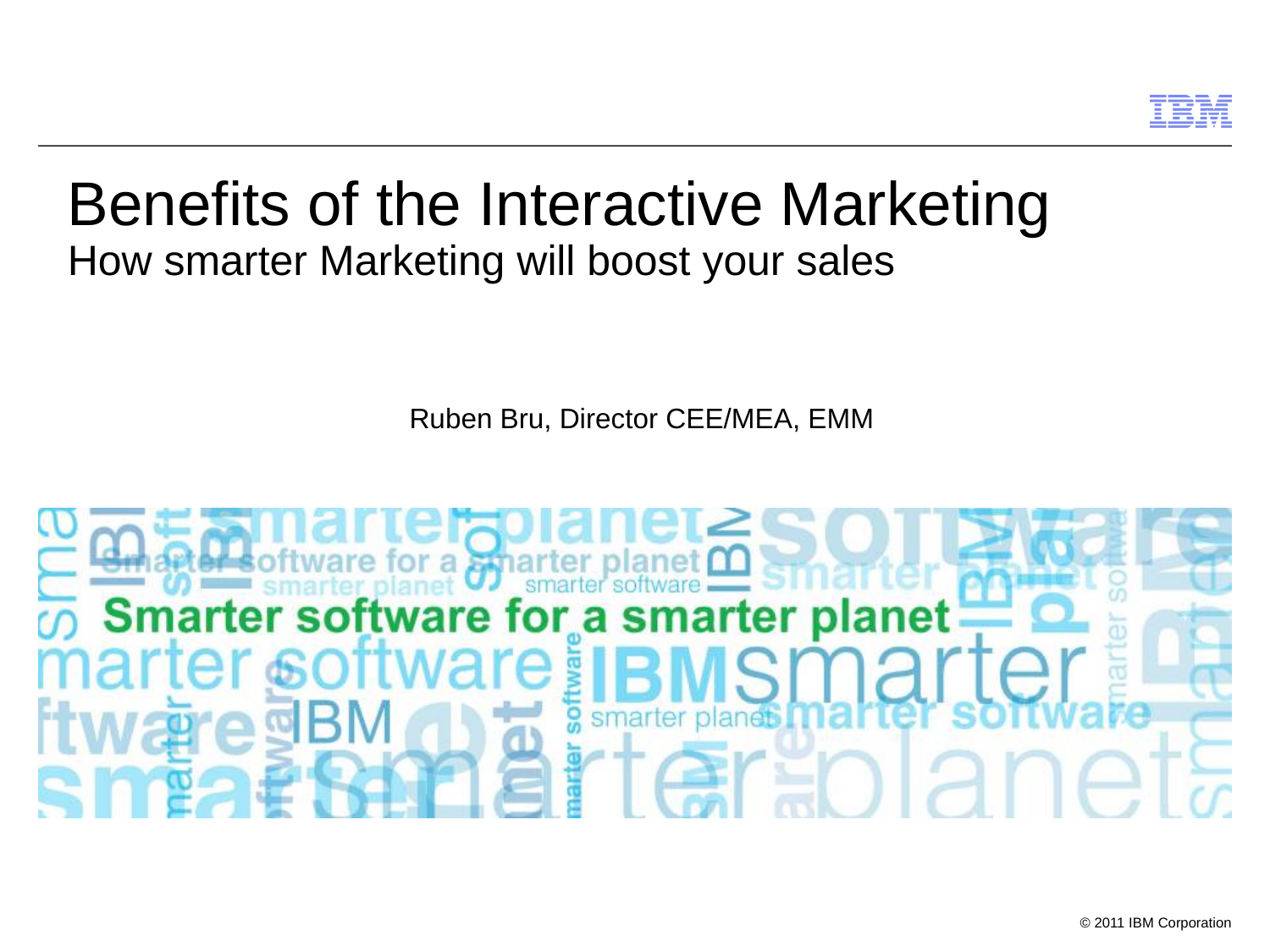

# Benefits of the Interactive Marketing How smarter Marketing will boost your sales
Ruben Bru, Director CEE/MEA, EMM